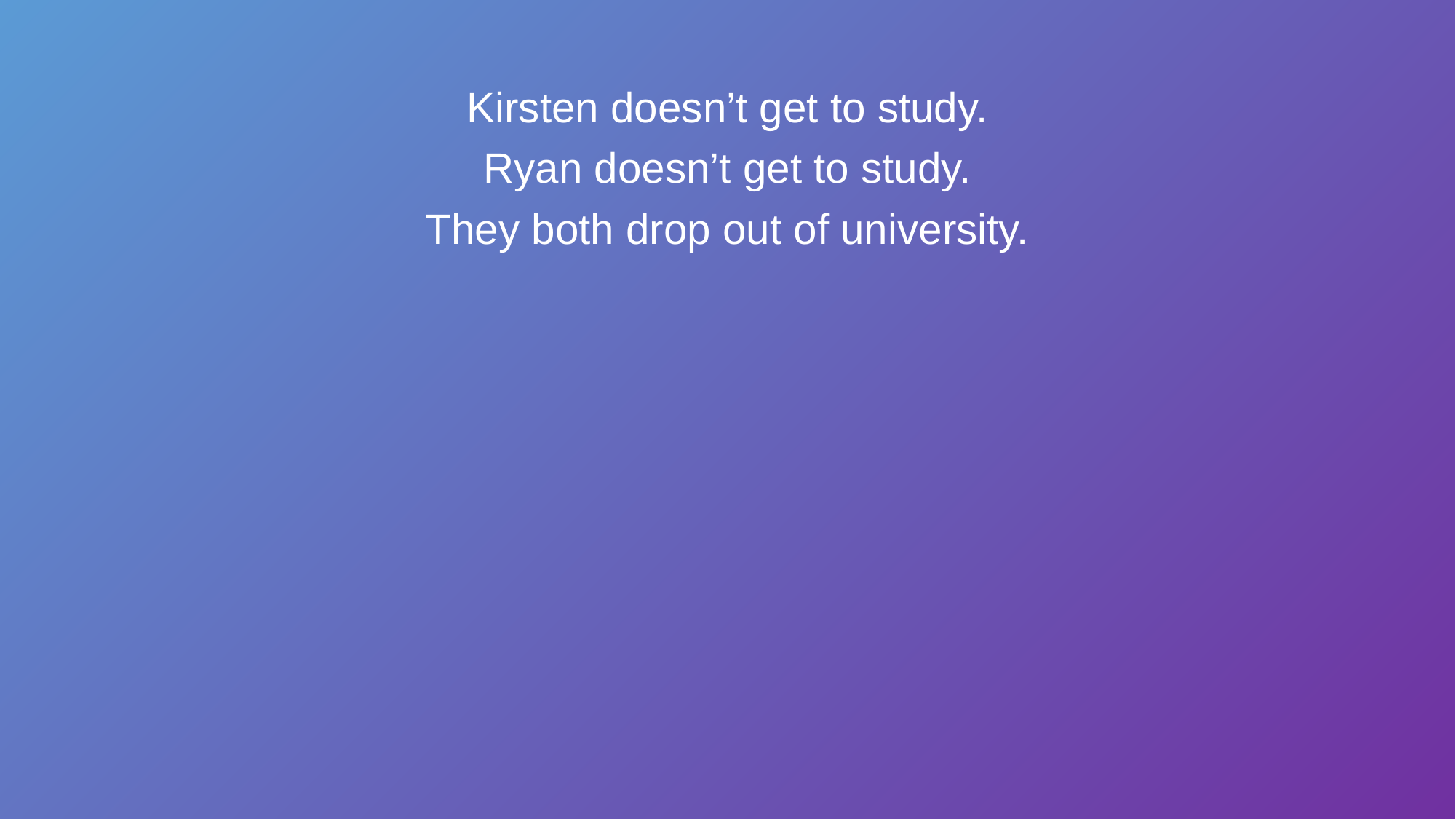

Kirsten doesn’t get to study.
Ryan doesn’t get to study.
They both drop out of university.